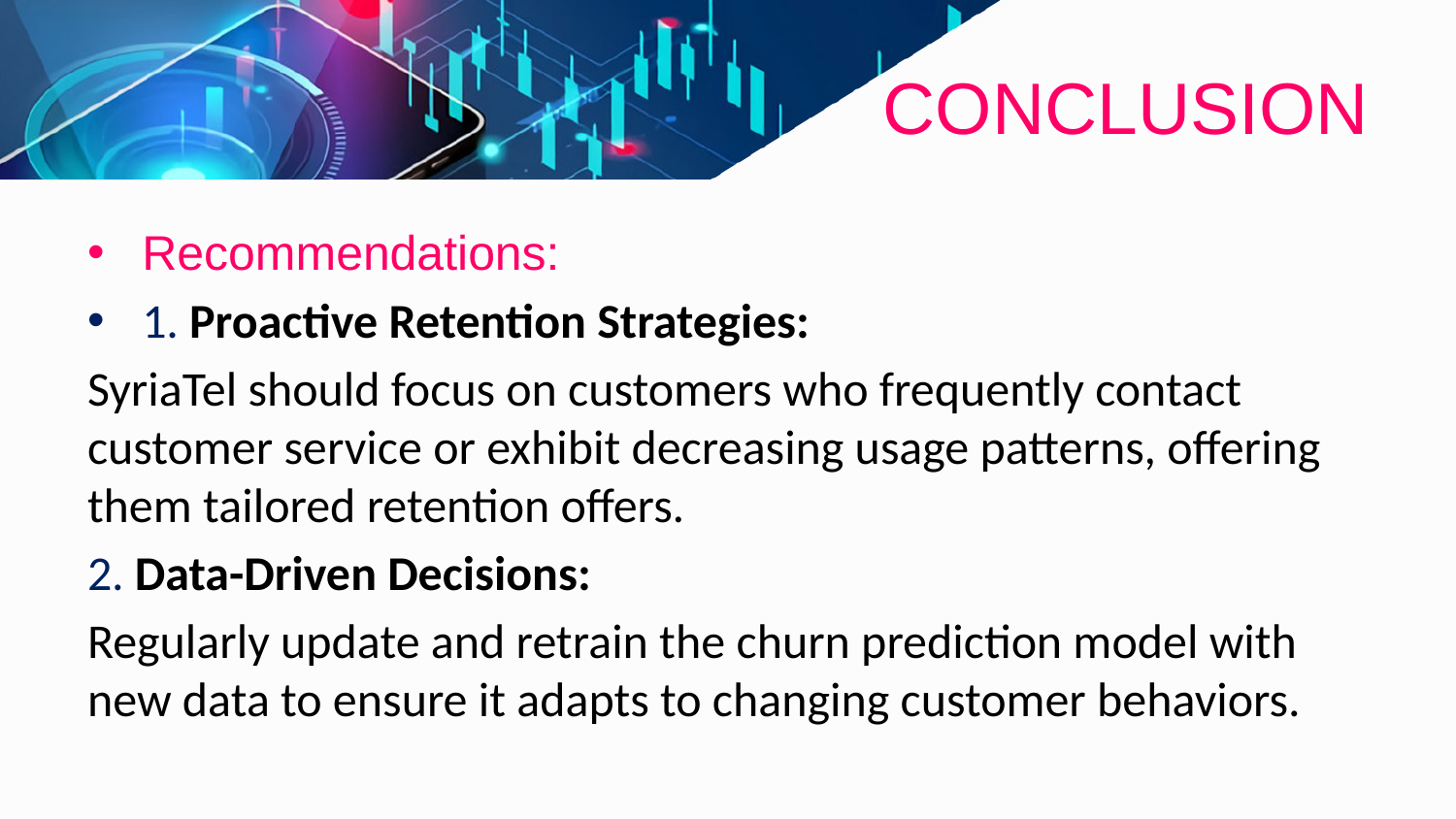

# CONCLUSION
Recommendations:
1. Proactive Retention Strategies:
SyriaTel should focus on customers who frequently contact customer service or exhibit decreasing usage patterns, offering them tailored retention offers.
2. Data-Driven Decisions:
Regularly update and retrain the churn prediction model with new data to ensure it adapts to changing customer behaviors.